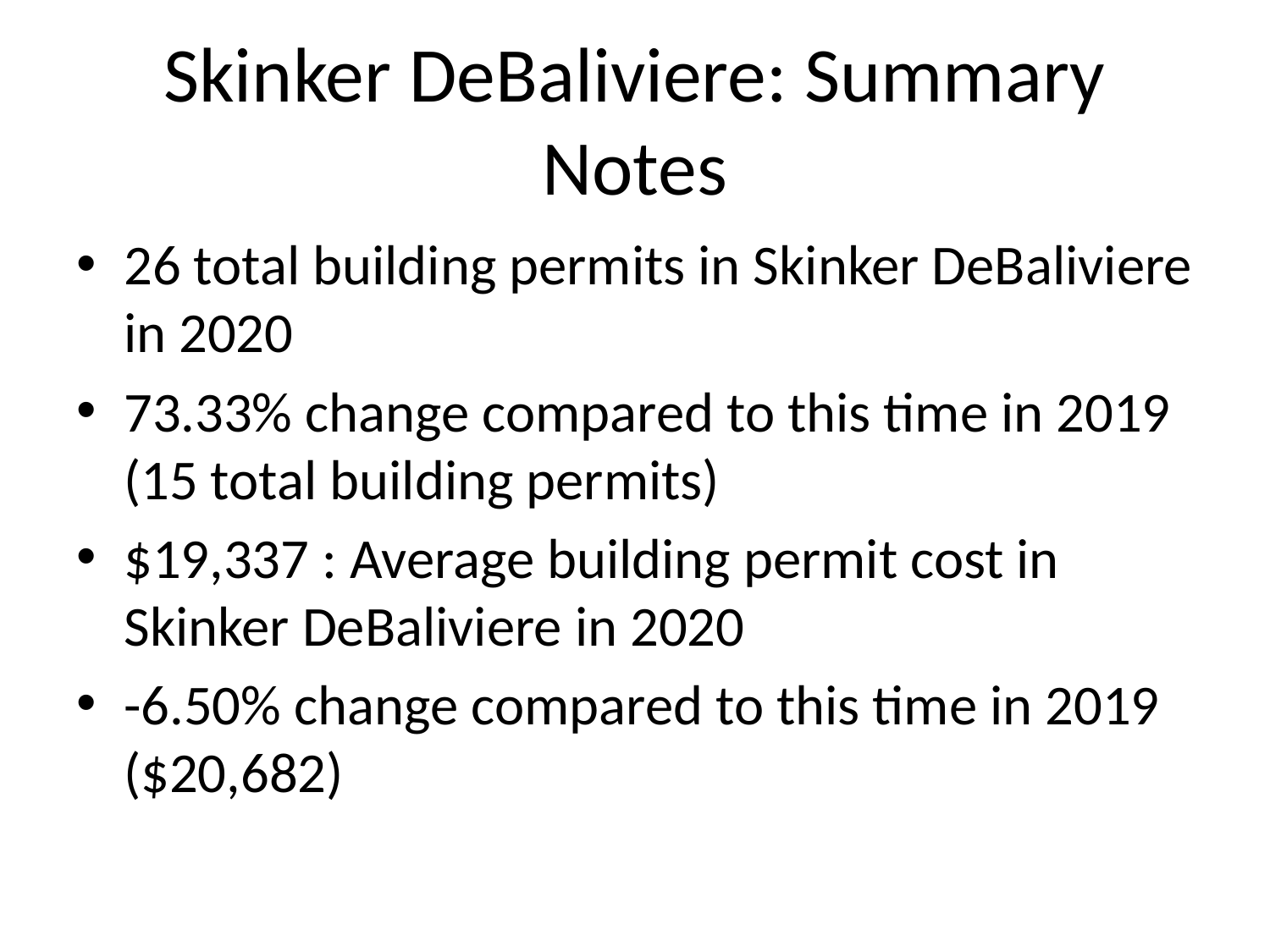

# Skinker DeBaliviere: Summary Notes
26 total building permits in Skinker DeBaliviere in 2020
73.33% change compared to this time in 2019 (15 total building permits)
$19,337 : Average building permit cost in Skinker DeBaliviere in 2020
-6.50% change compared to this time in 2019 ($20,682)